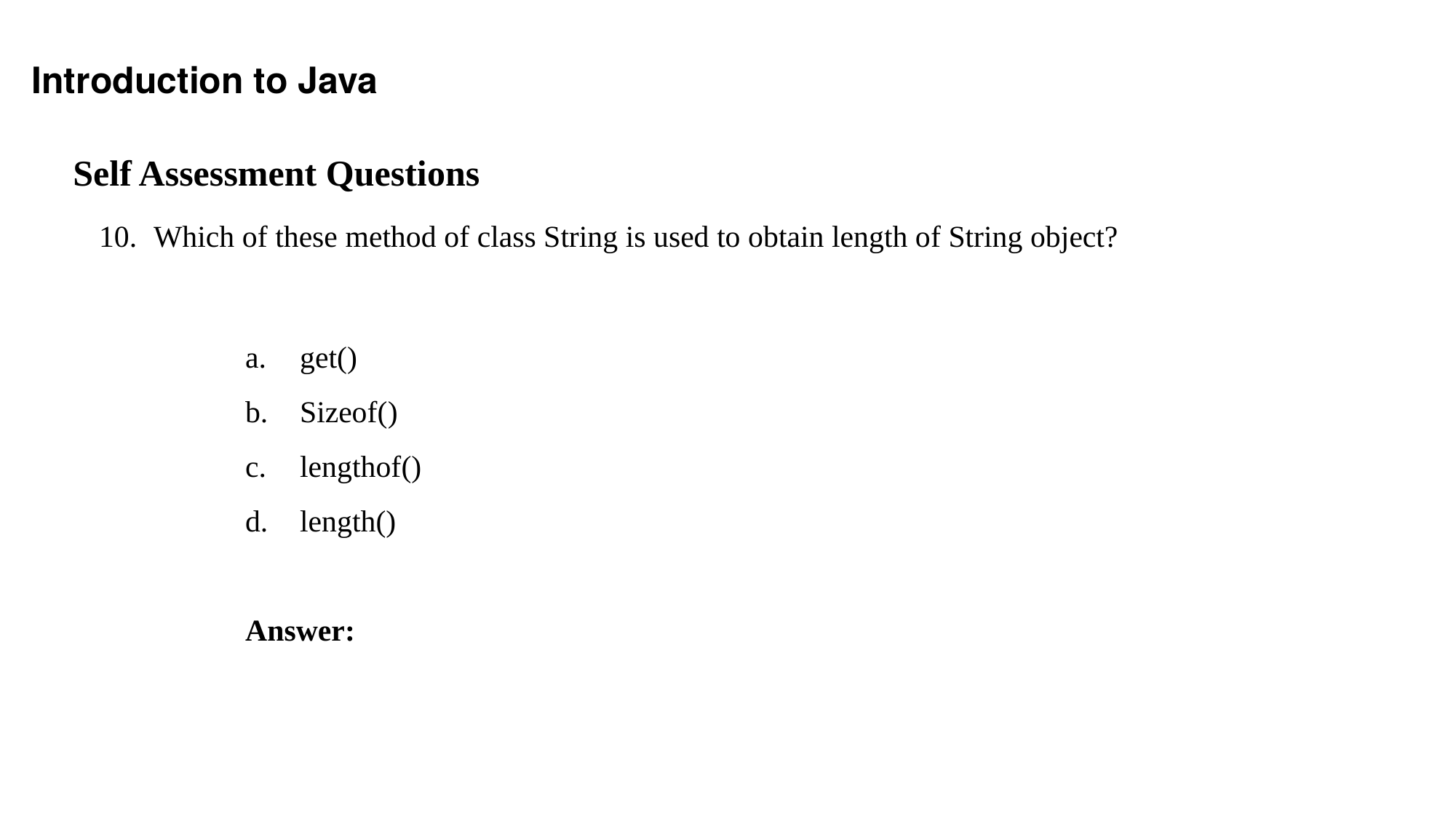

Introduction to Java
Self Assessment Questions
Which of these method of class String is used to obtain length of String object?
get()
Sizeof()
lengthof()
length()

Answer: